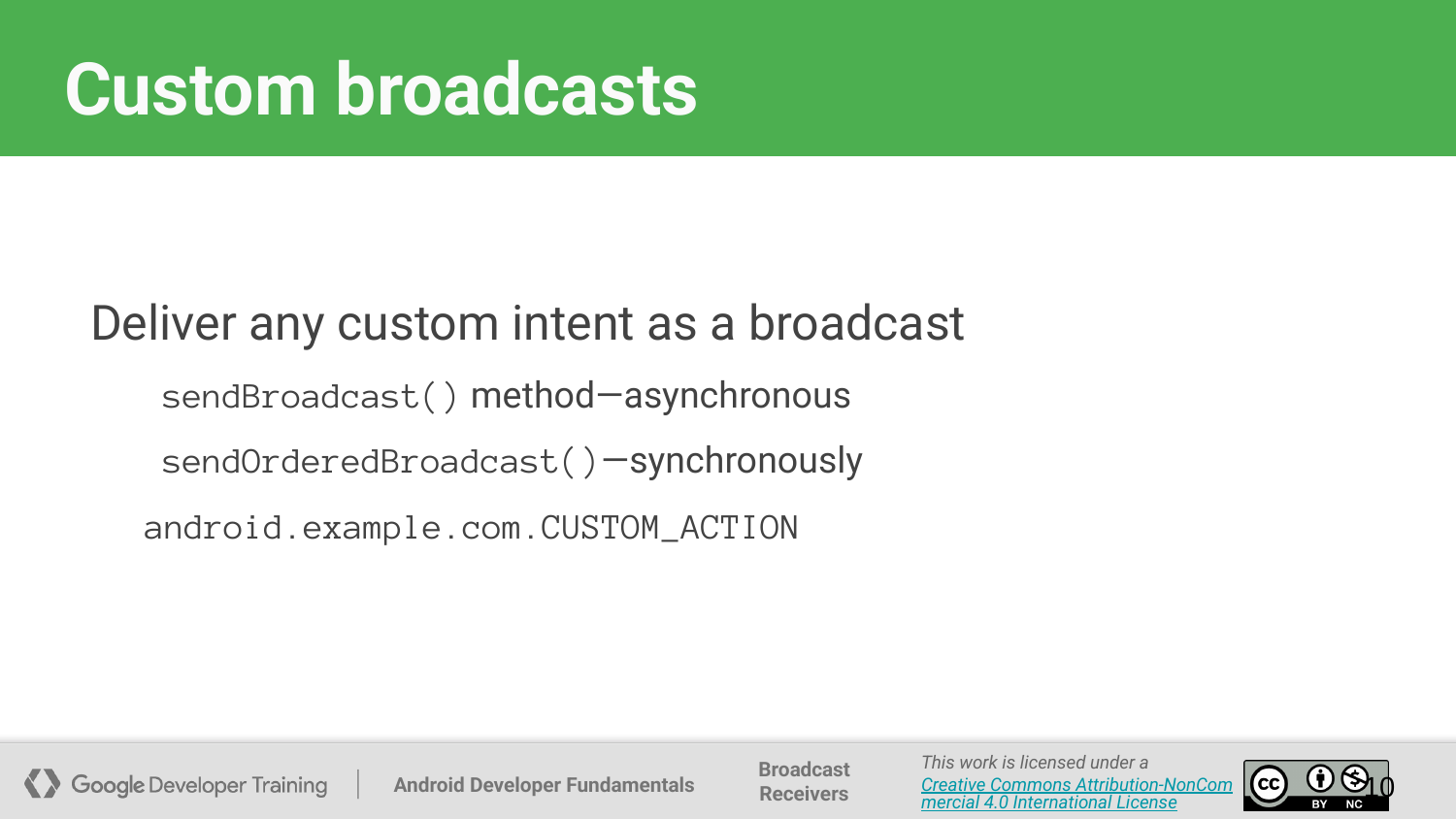

# Custom broadcasts

Deliver any custom intent as a broadcast
sendBroadcast() method—asynchronous
sendOrderedBroadcast()—synchronously
android.example.com.CUSTOM_ACTION
10